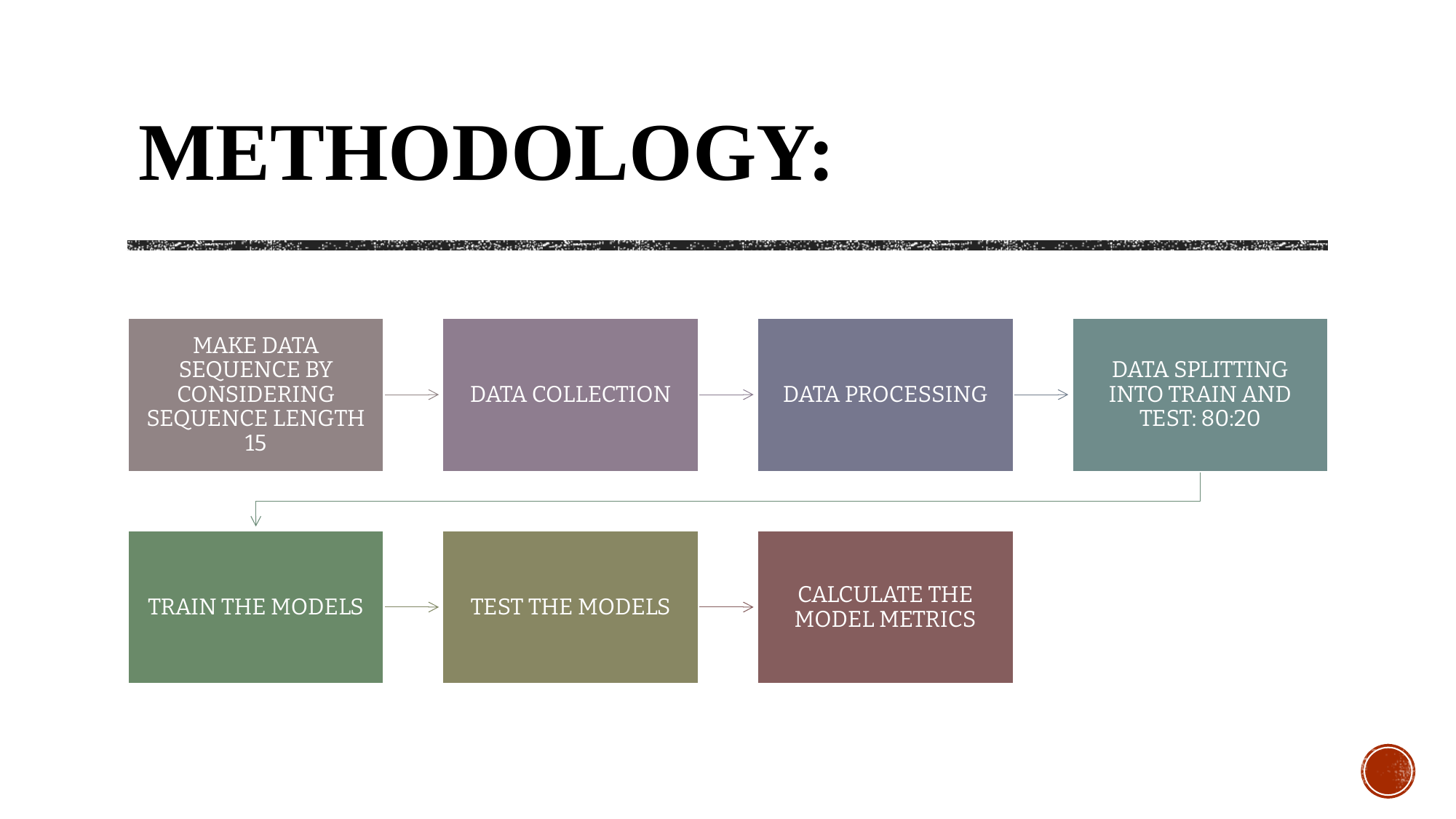

# Methodology:

Make data sequence by considering sequence length 15

Data collection

Data processing

Data splitting into train and test: 80:20

Train the models

Test the models
Calculate the model metrics